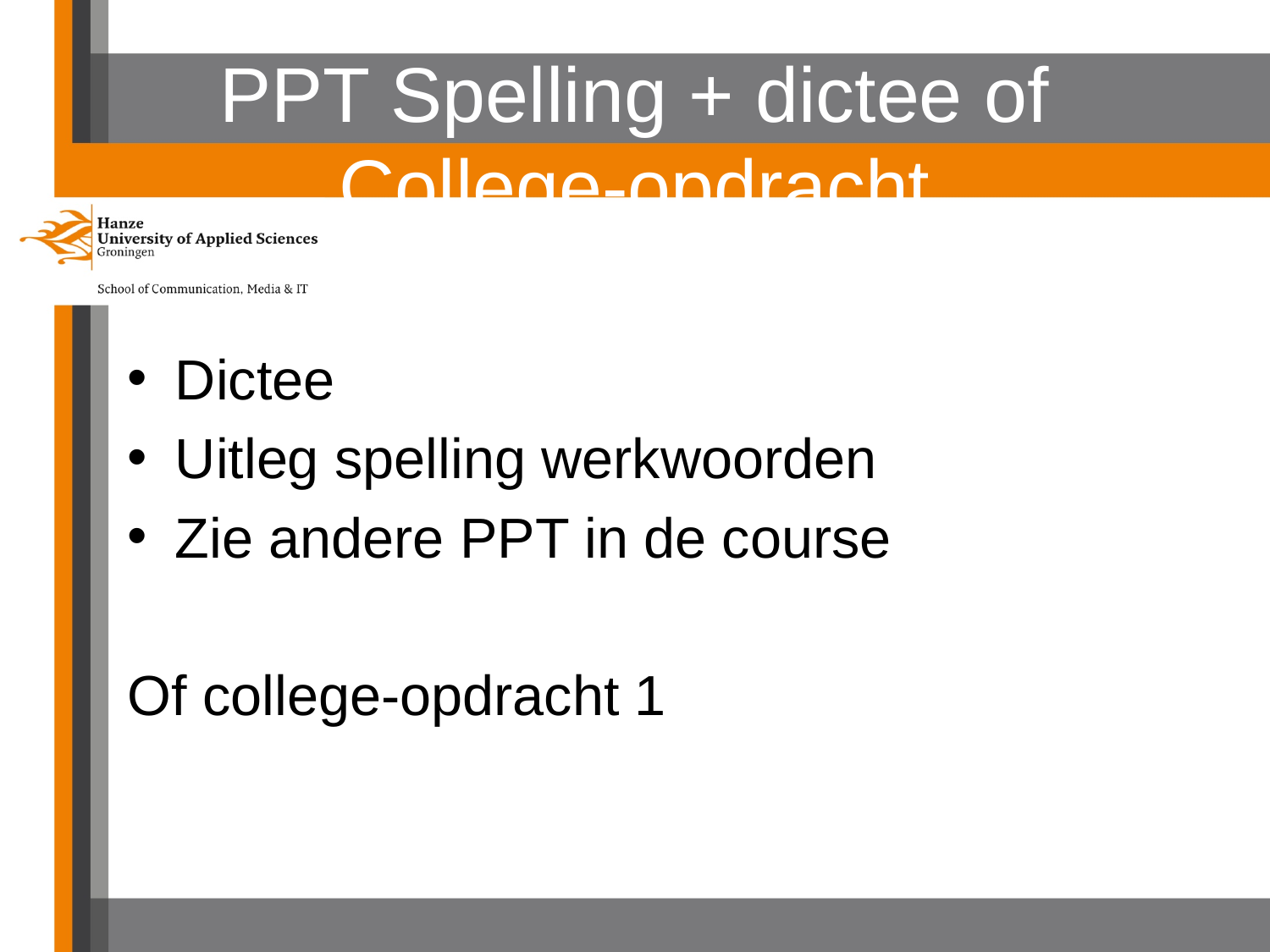

# PPT Spelling + dictee of College-opdracht
Dictee
Uitleg spelling werkwoorden
Zie andere PPT in de course

Of college-opdracht 1